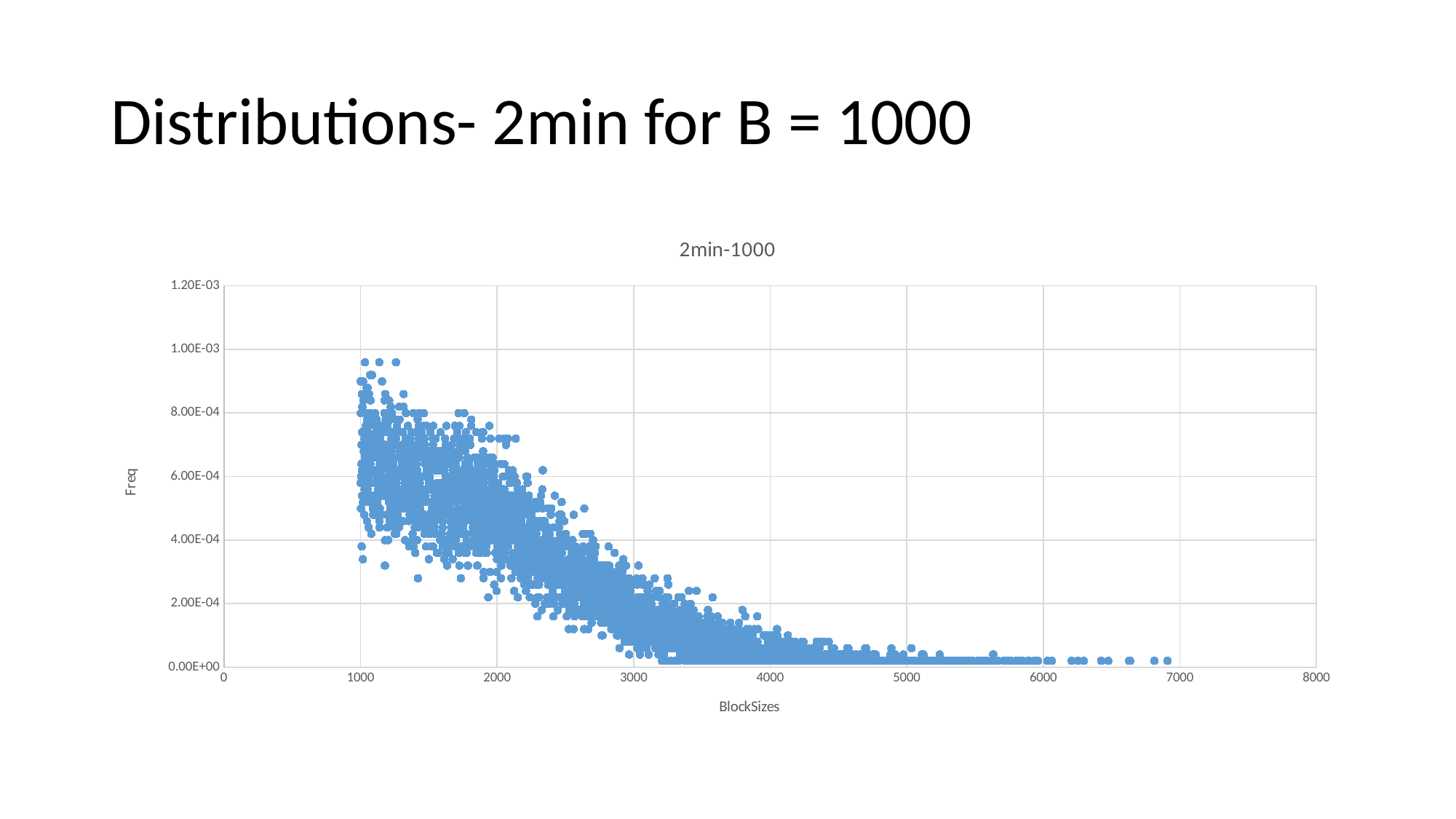

# Distributions- 2min for B = 1000

### Chart:

| Category |  |
|---|---|